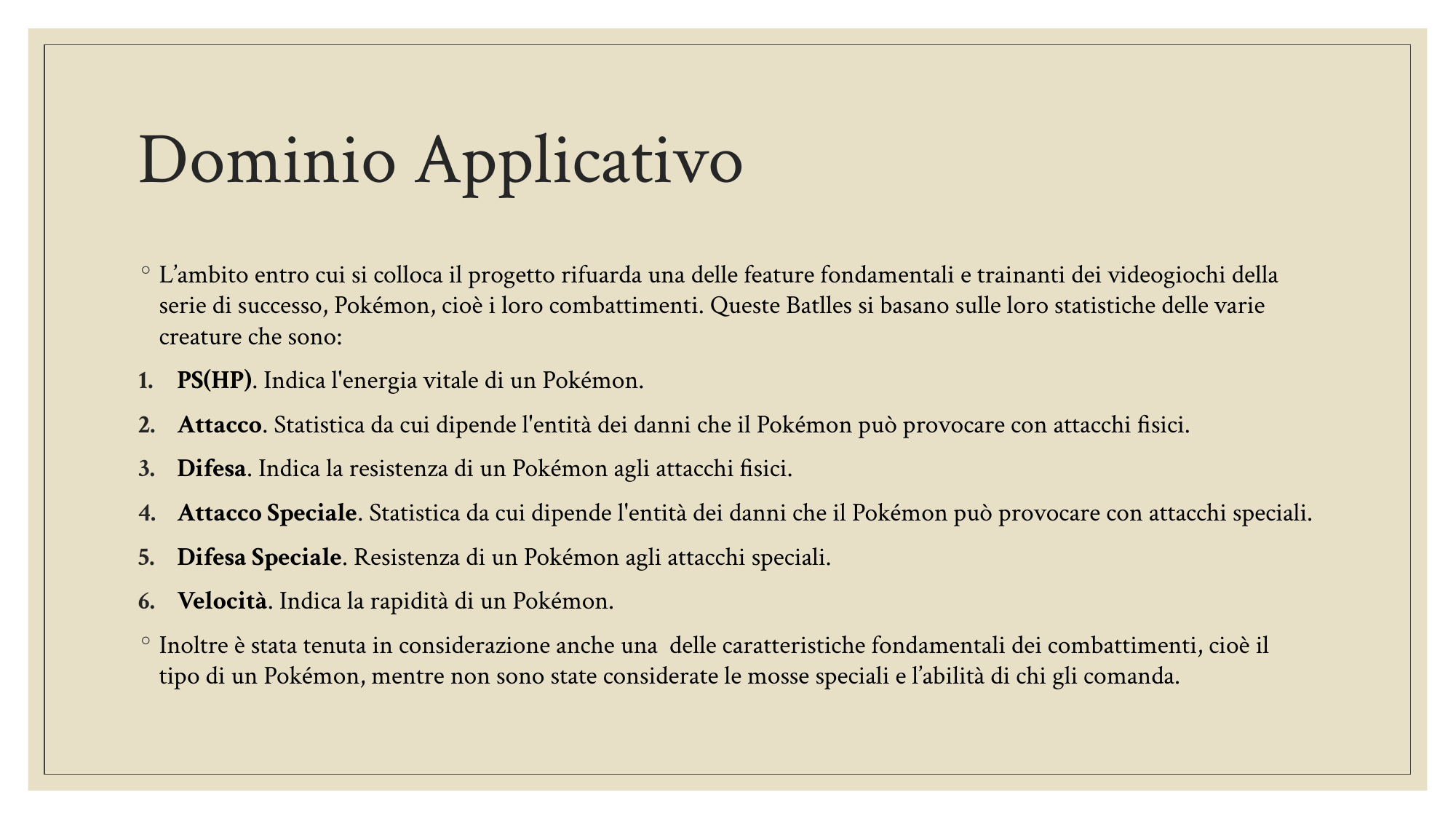

# Dominio Applicativo
L’ambito entro cui si colloca il progetto rifuarda una delle feature fondamentali e trainanti dei videogiochi della serie di successo, Pokémon, cioè i loro combattimenti. Queste Batlles si basano sulle loro statistiche delle varie creature che sono:
PS(HP). Indica l'energia vitale di un Pokémon.
Attacco. Statistica da cui dipende l'entità dei danni che il Pokémon può provocare con attacchi fisici.
Difesa. Indica la resistenza di un Pokémon agli attacchi fisici.
Attacco Speciale. Statistica da cui dipende l'entità dei danni che il Pokémon può provocare con attacchi speciali.
Difesa Speciale. Resistenza di un Pokémon agli attacchi speciali.
Velocità. Indica la rapidità di un Pokémon.
Inoltre è stata tenuta in considerazione anche una  delle caratteristiche fondamentali dei combattimenti, cioè il tipo di un Pokémon, mentre non sono state considerate le mosse speciali e l’abilità di chi gli comanda.